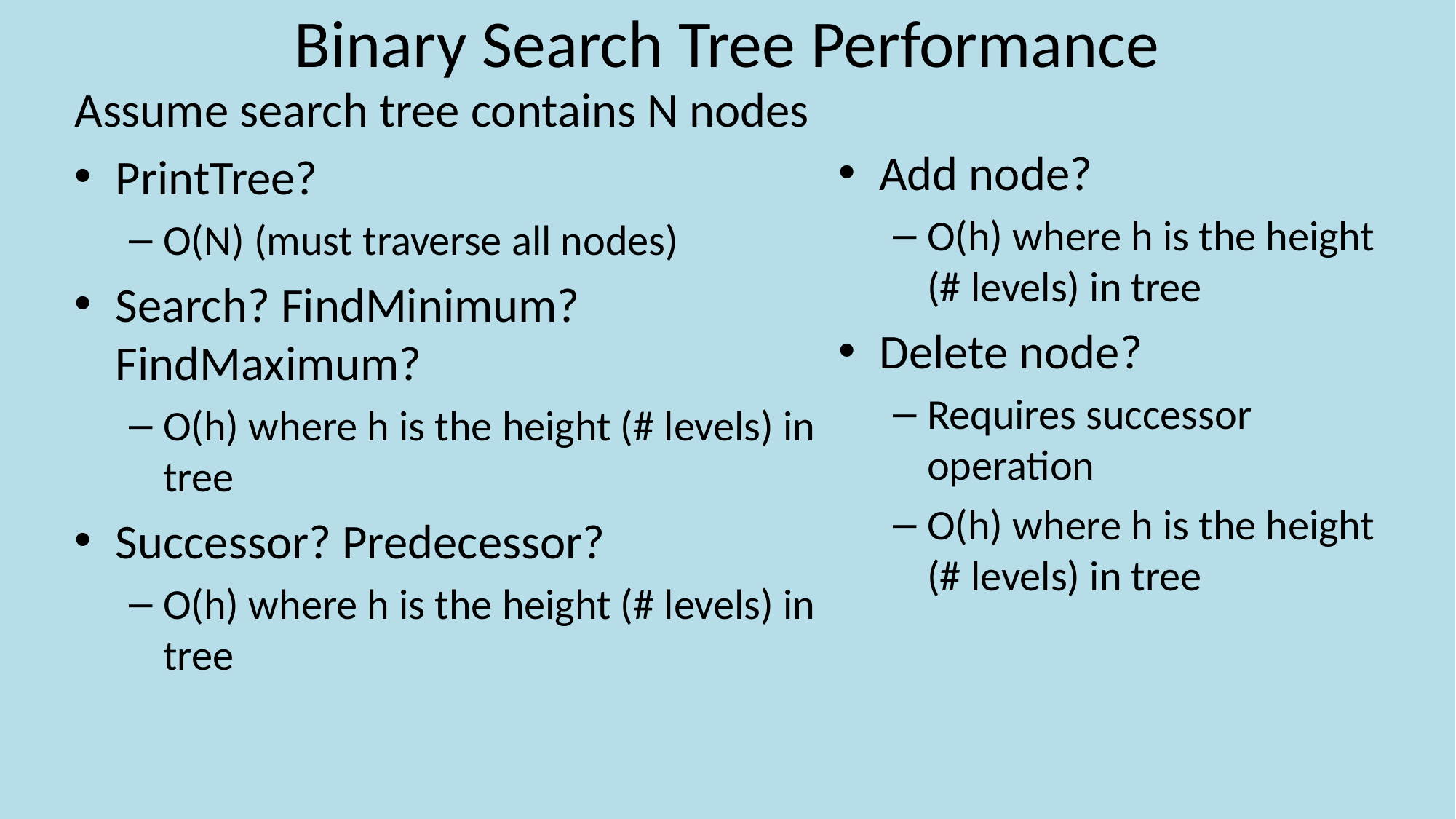

# Binary Search Tree Performance
Assume search tree contains N nodes
PrintTree?
O(N) (must traverse all nodes)
Search? FindMinimum? FindMaximum?
O(h) where h is the height (# levels) in tree
Successor? Predecessor?
O(h) where h is the height (# levels) in tree
Add node?
O(h) where h is the height
(# levels) in tree
Delete node?
Requires successor operation
O(h) where h is the height
(# levels) in tree